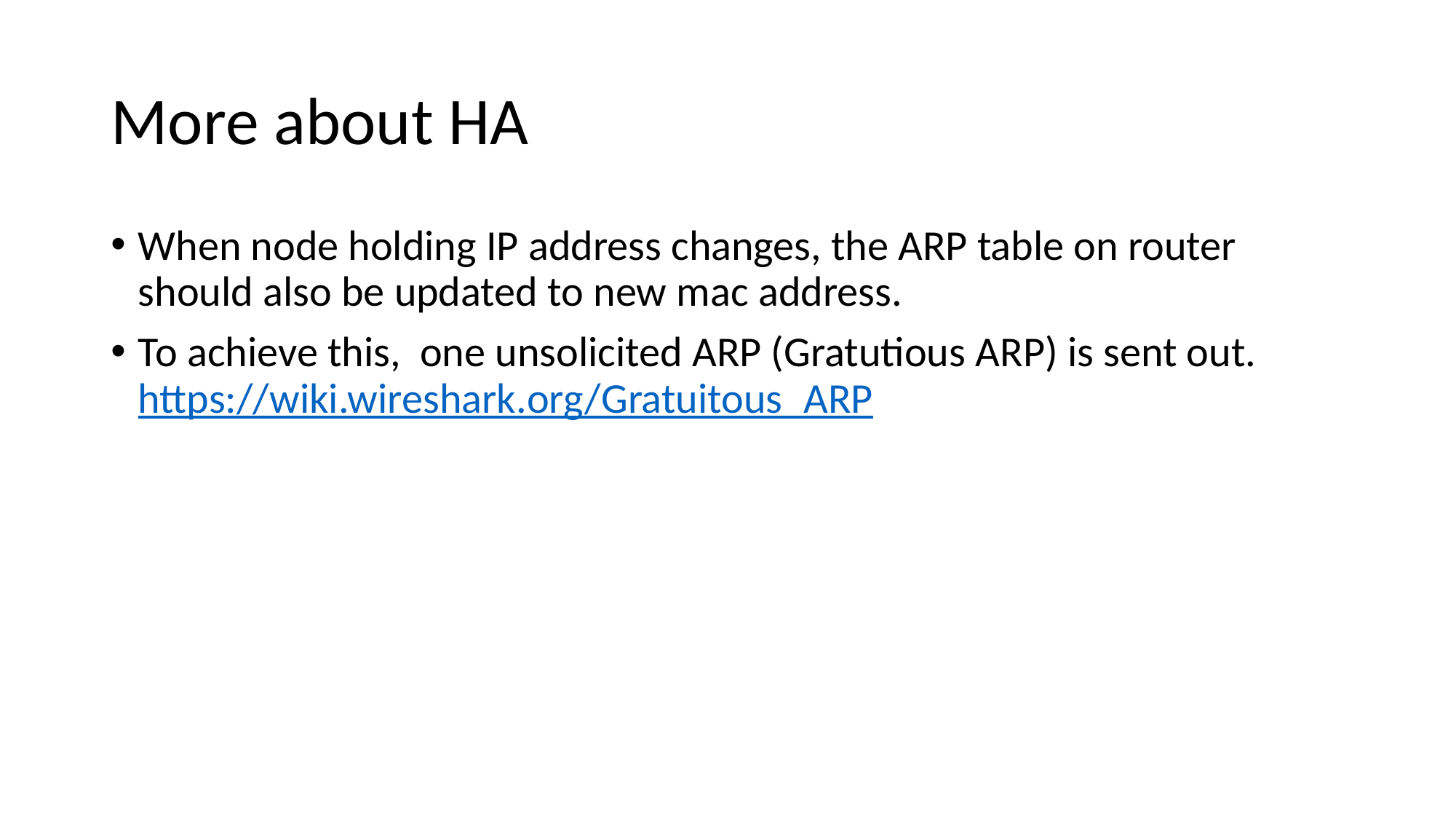

# More about HA
When node holding IP address changes, the ARP table on router should also be updated to new mac address.
To achieve this,  one unsolicited ARP (Gratutious ARP) is sent out. https://wiki.wireshark.org/Gratuitous_ARP